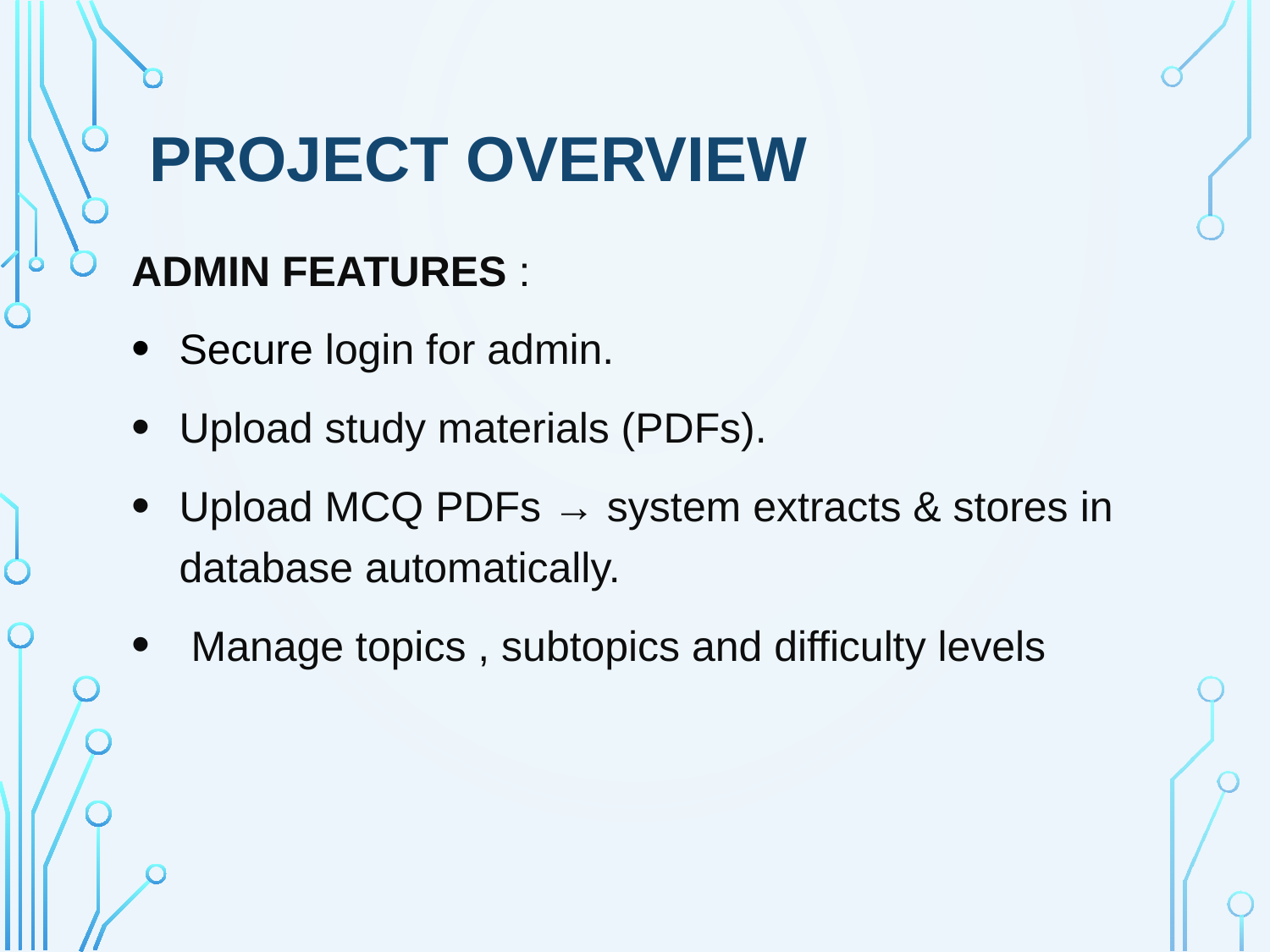

# project overview
Admin features :
Secure login for admin.
Upload study materials (PDFs).
Upload MCQ PDFs → system extracts & stores in database automatically.
 Manage topics , subtopics and difficulty levels